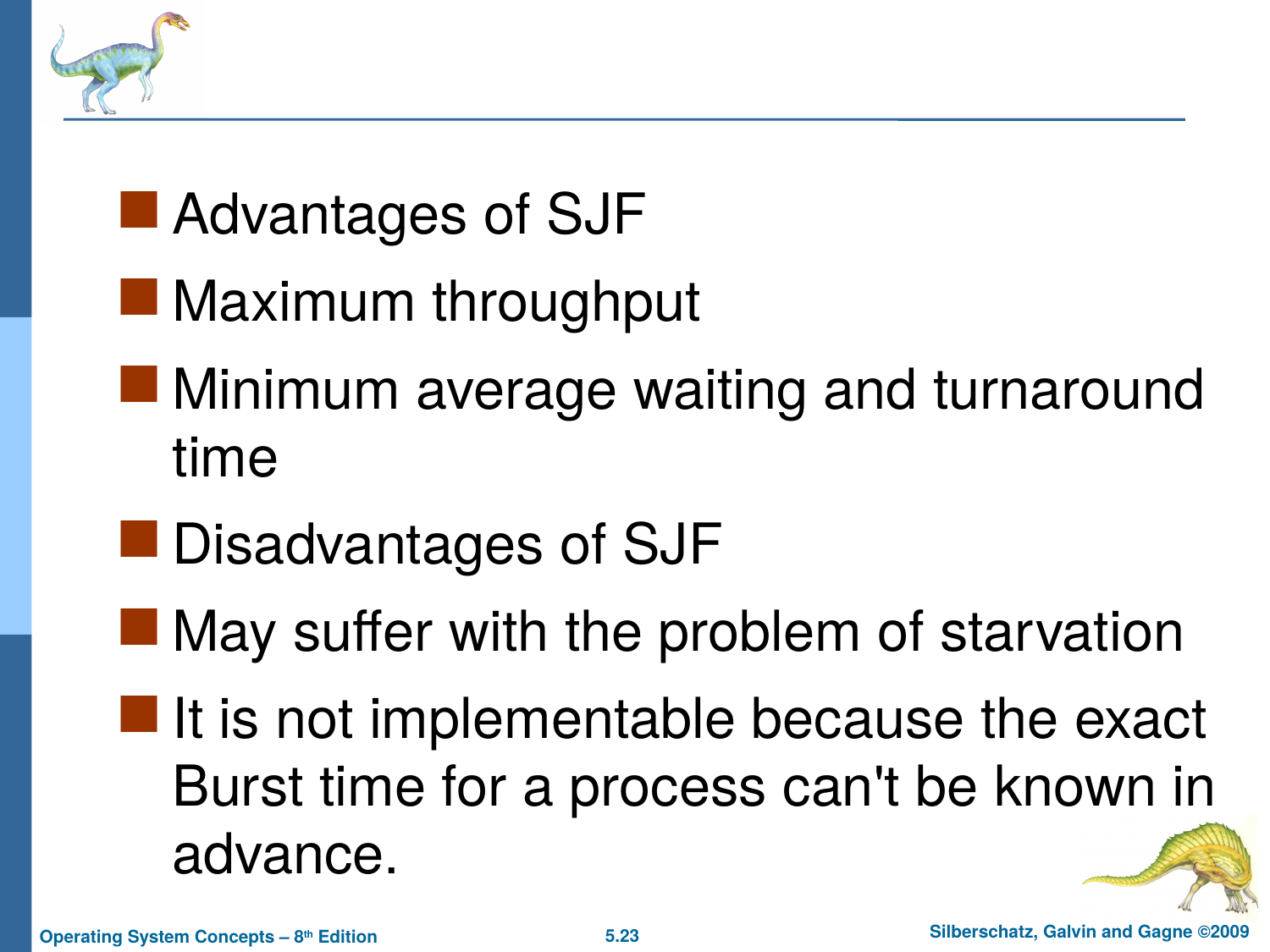

#
Advantages of SJF
Maximum throughput
Minimum average waiting and turnaround time
Disadvantages of SJF
May suffer with the problem of starvation
It is not implementable because the exact Burst time for a process can't be known in advance.